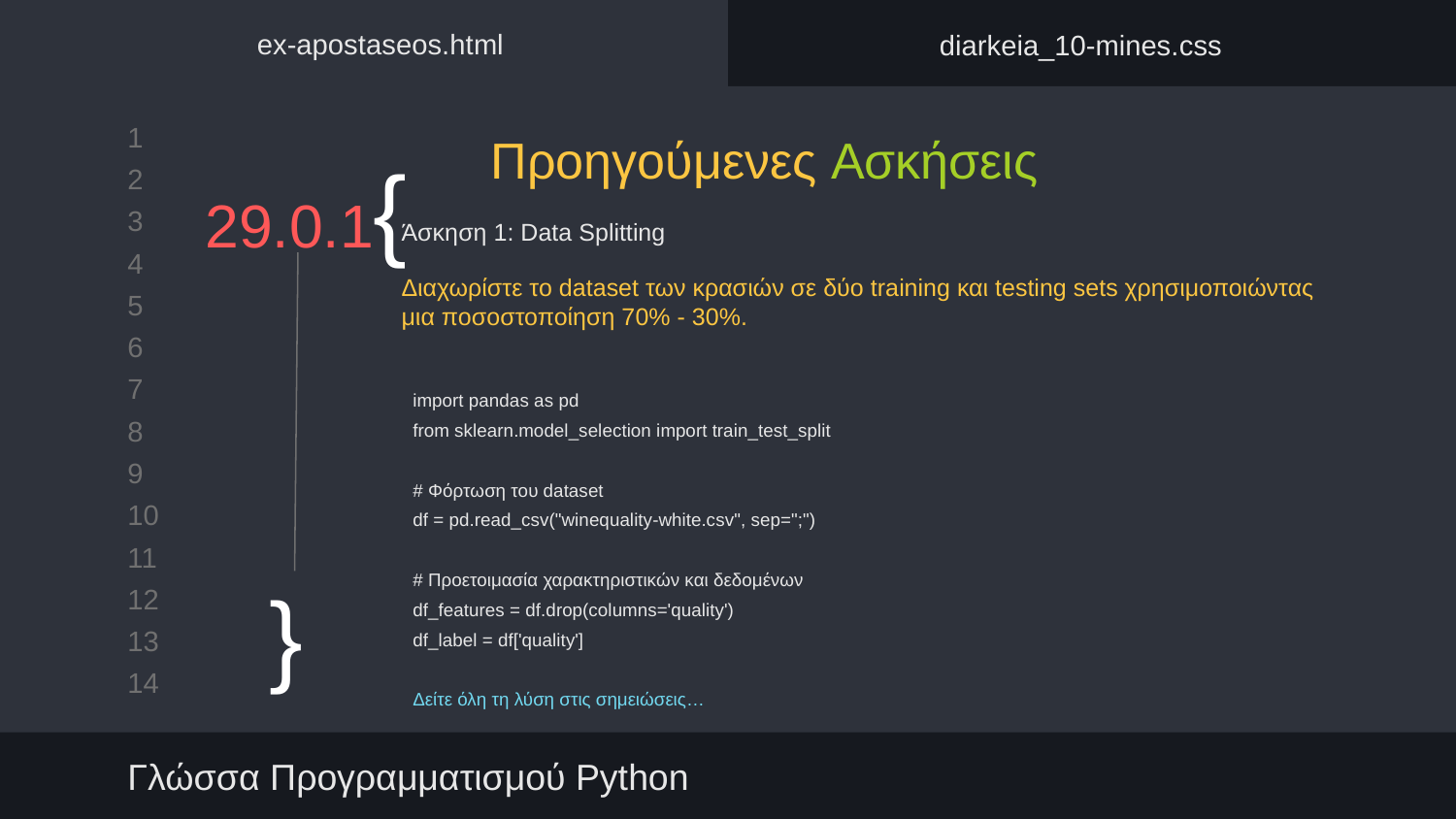

ex-apostaseos.html
diarkeia_10-mines.css
Προηγούμενες Ασκήσεις
# 29.0.1{
Άσκηση 1: Data Splitting
Διαχωρίστε το dataset των κρασιών σε δύο training και testing sets χρησιμοποιώντας μια ποσοστοποίηση 70% - 30%.
import pandas as pd
from sklearn.model_selection import train_test_split

# Φόρτωση του dataset
df = pd.read_csv("winequality-white.csv", sep=";")

# Προετοιμασία χαρακτηριστικών και δεδομένων
df_features = df.drop(columns='quality')
df_label = df['quality']

Δείτε όλη τη λύση στις σημειώσεις…
}
Γλώσσα Προγραμματισμού Python